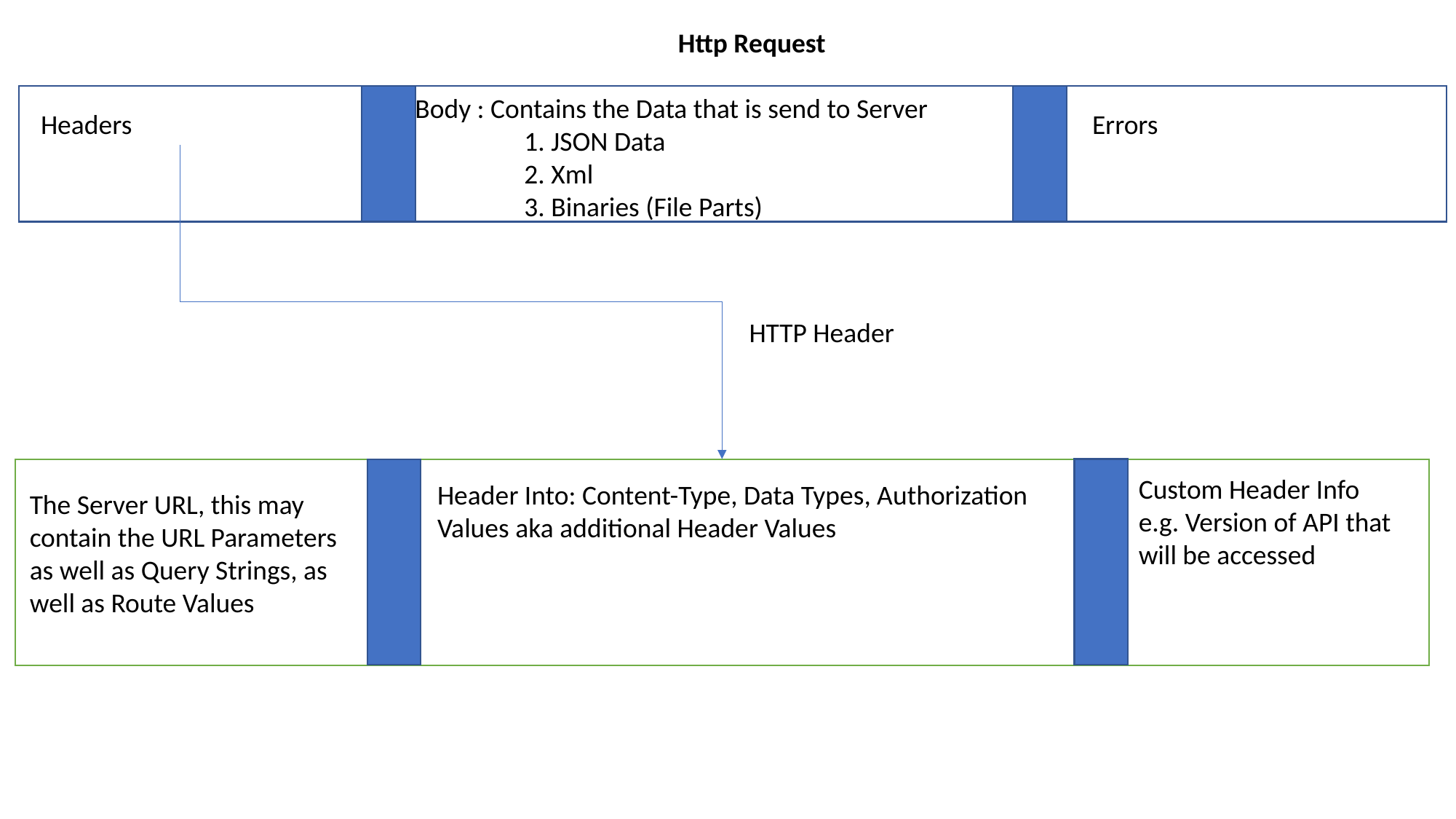

Http Request

Body : Contains the Data that is send to Server
	1. JSON Data
	2. Xml
	3. Binaries (File Parts)

Headers
Errors
HTTP Header

Custom Header Info
e.g. Version of API that will be accessed
Header Into: Content-Type, Data Types, Authorization Values aka additional Header Values
The Server URL, this may contain the URL Parameters as well as Query Strings, as well as Route Values